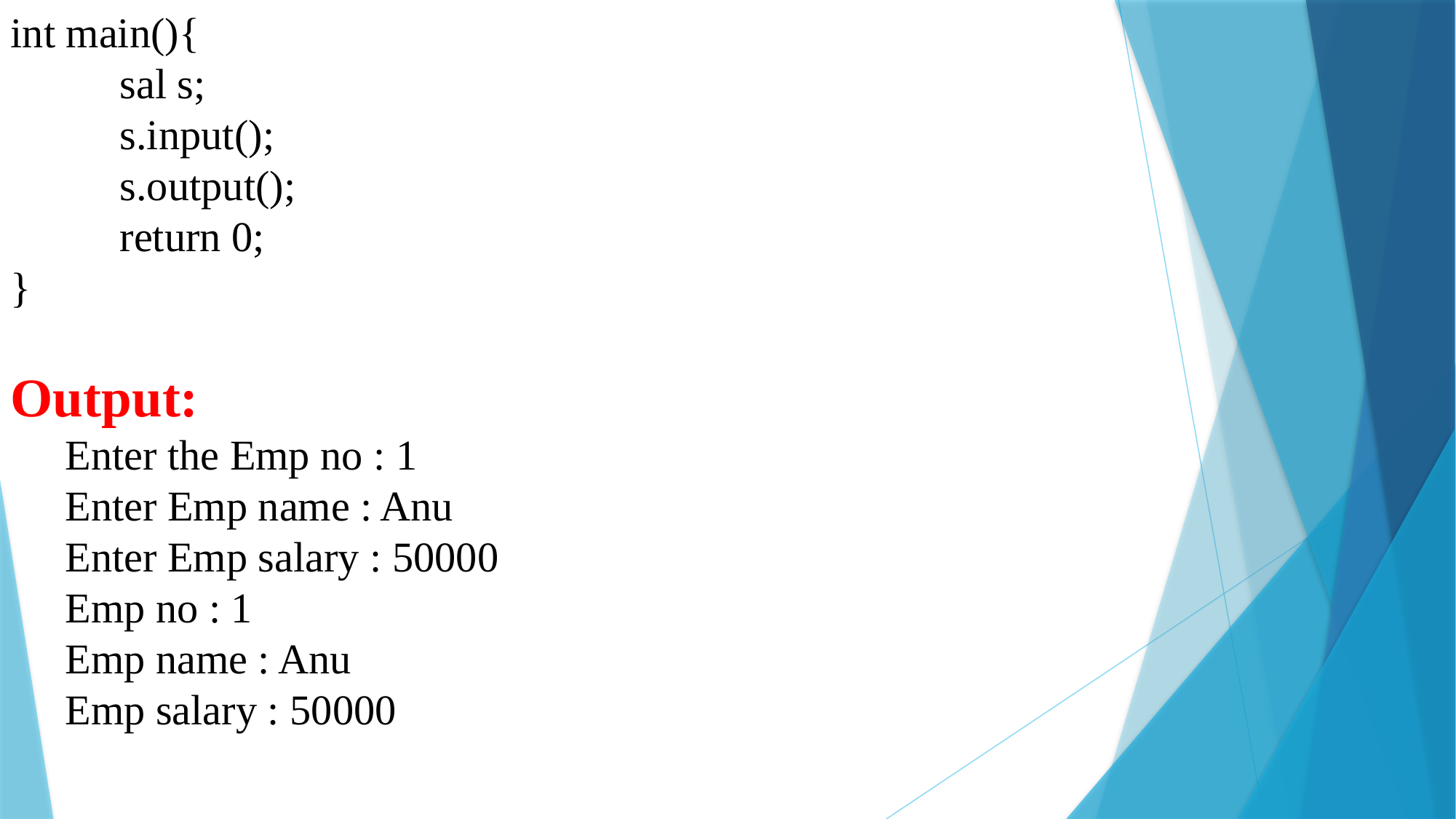

int main(){
	sal s;
	s.input();
	s.output();
	return 0;
}

Output:
Enter the Emp no : 1
Enter Emp name : Anu
Enter Emp salary : 50000
Emp no : 1
Emp name : Anu
Emp salary : 50000